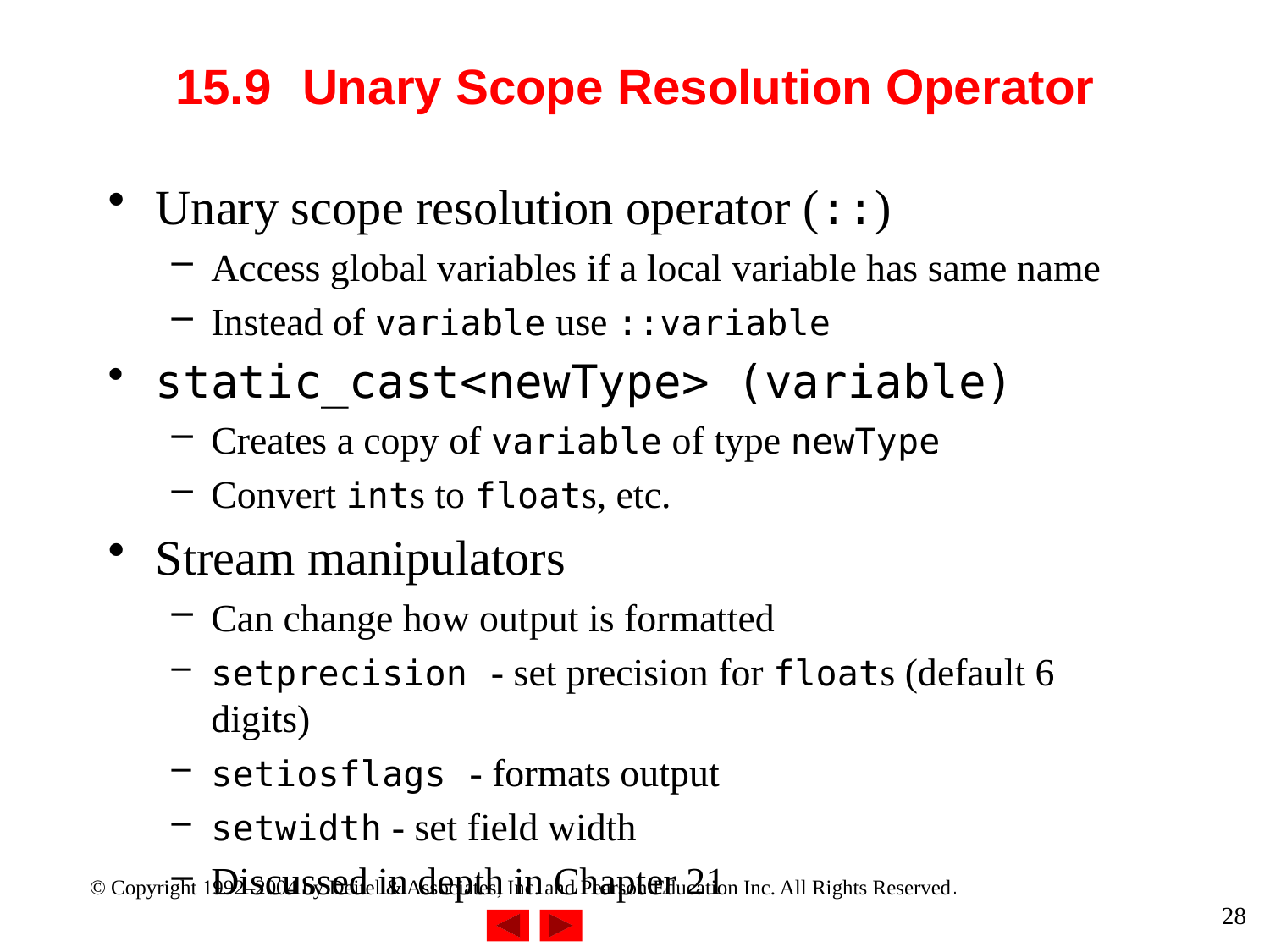

# 15.9	Unary Scope Resolution Operator
Unary scope resolution operator (::)
Access global variables if a local variable has same name
Instead of variable use ::variable
static_cast<newType> (variable)
Creates a copy of variable of type newType
Convert ints to floats, etc.
Stream manipulators
Can change how output is formatted
setprecision - set precision for floats (default 6 digits)
setiosflags - formats output
setwidth - set field width
Discussed in depth in Chapter 21

28